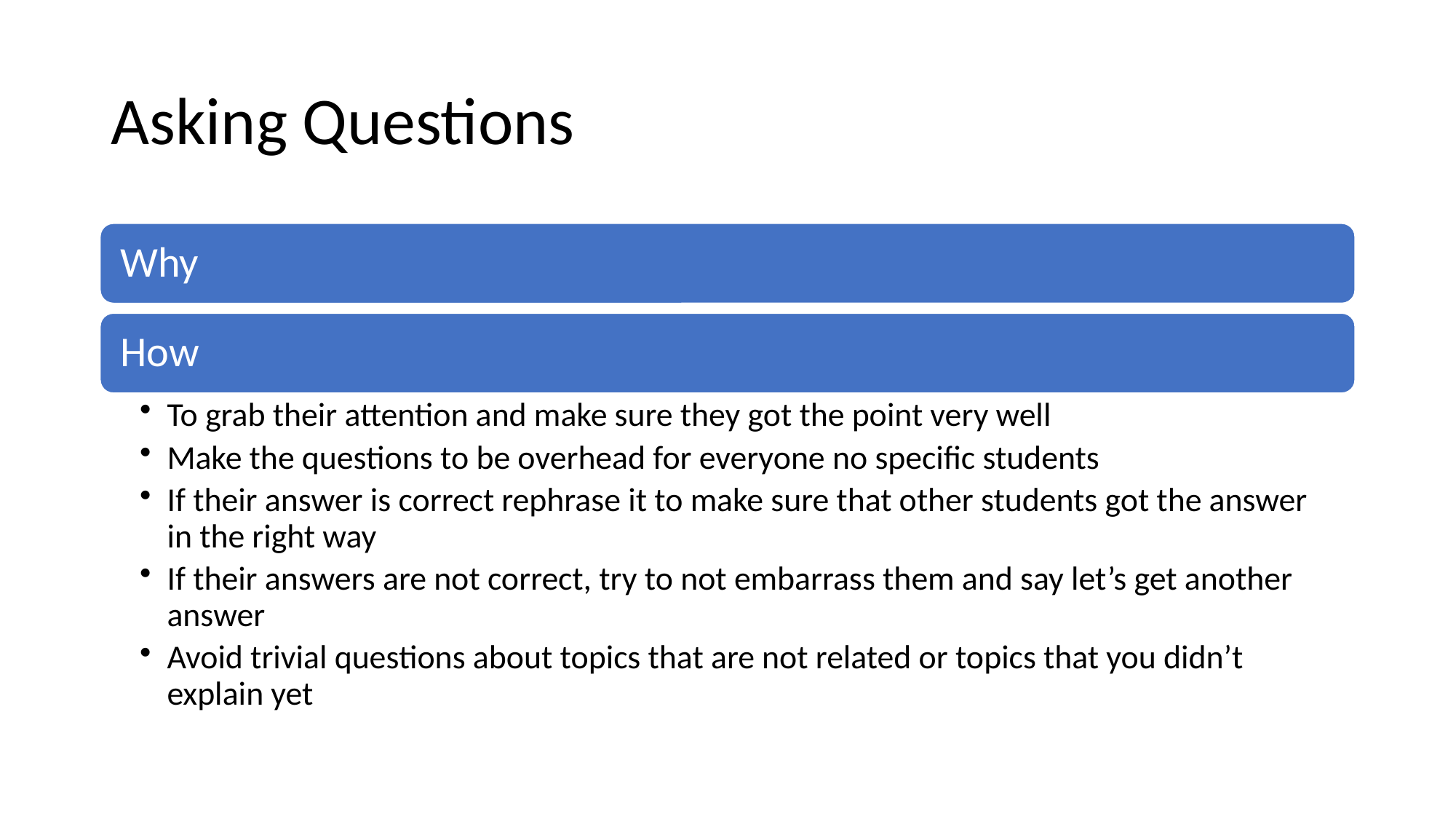

# Asking Questions
Why
How
To grab their attention and make sure they got the point very well
Make the questions to be overhead for everyone no specific students
If their answer is correct rephrase it to make sure that other students got the answer in the right way
If their answers are not correct, try to not embarrass them and say let’s get another answer
Avoid trivial questions about topics that are not related or topics that you didn’t explain yet